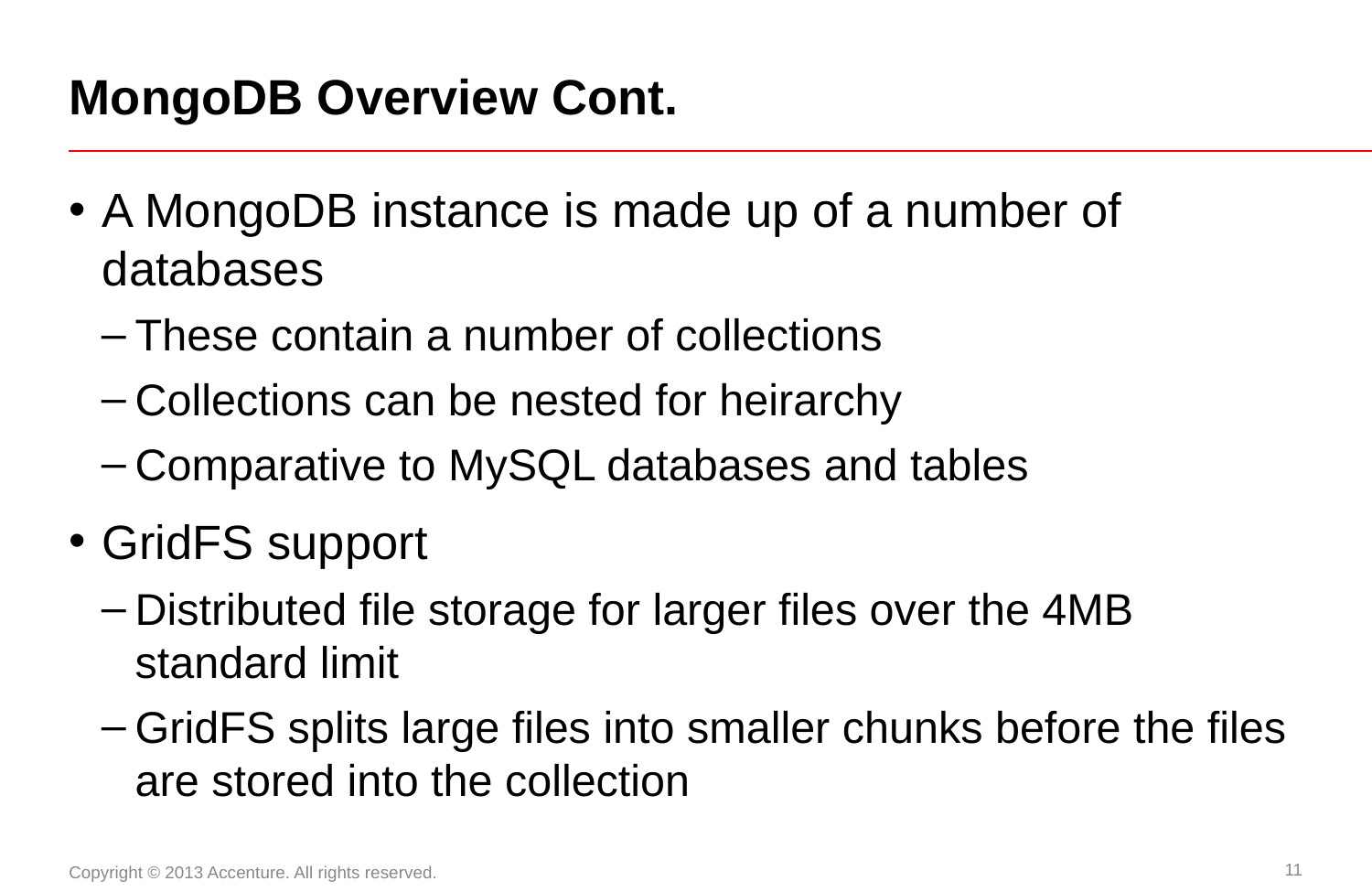

# MongoDB Overview Cont.
A MongoDB instance is made up of a number of databases
These contain a number of collections
Collections can be nested for heirarchy
Comparative to MySQL databases and tables
GridFS support
Distributed file storage for larger files over the 4MB standard limit
GridFS splits large files into smaller chunks before the files are stored into the collection